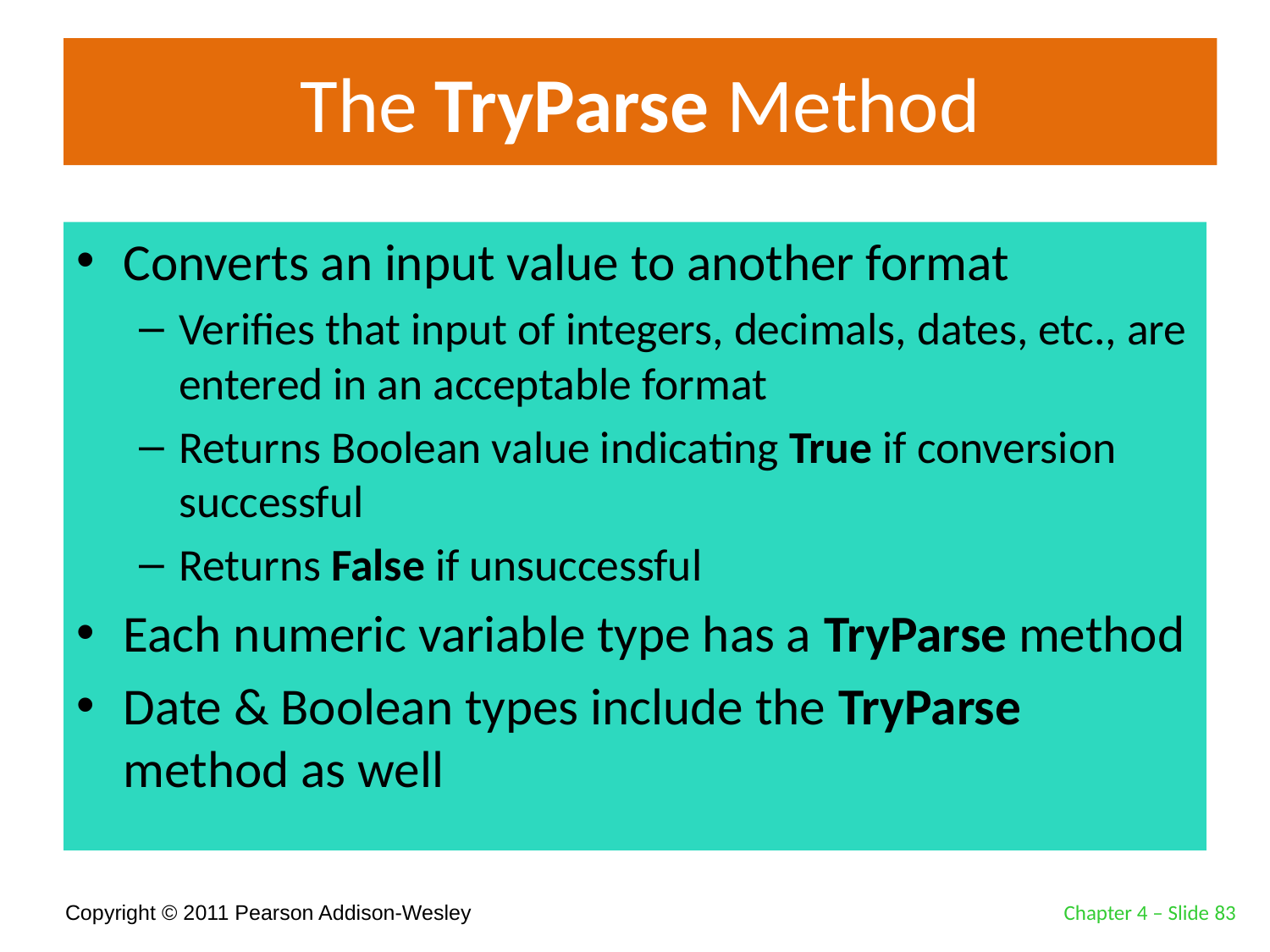

# The TryParse Method
Converts an input value to another format
Verifies that input of integers, decimals, dates, etc., are entered in an acceptable format
Returns Boolean value indicating True if conversion successful
Returns False if unsuccessful
Each numeric variable type has a TryParse method
Date & Boolean types include the TryParse method as well

Chapter 4 – Slide 83